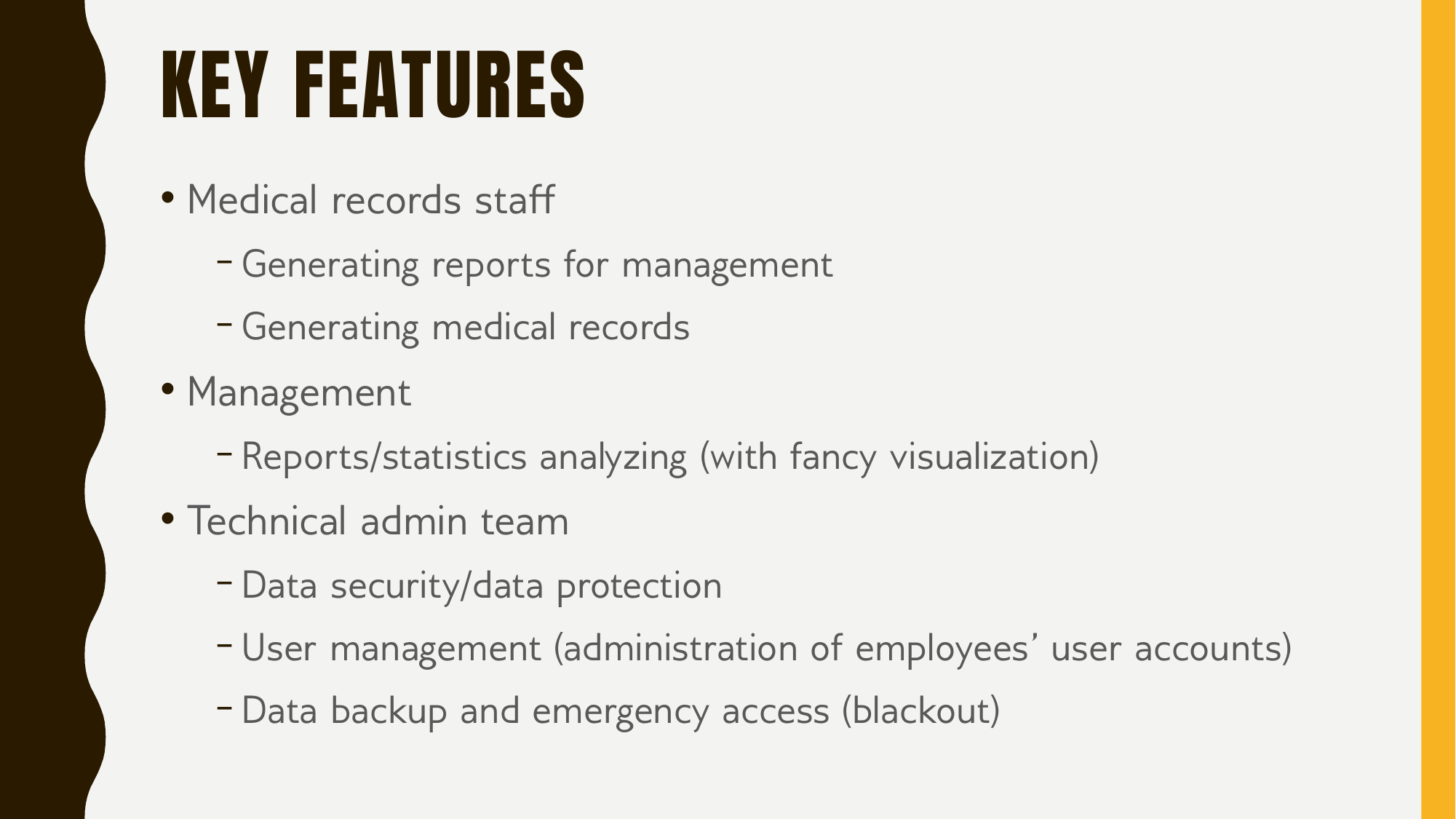

# Key features
Medical records staff
Generating reports for management
Generating medical records
Management
Reports/statistics analyzing (with fancy visualization)
Technical admin team
Data security/data protection
User management (administration of employees’ user accounts)
Data backup and emergency access (blackout)